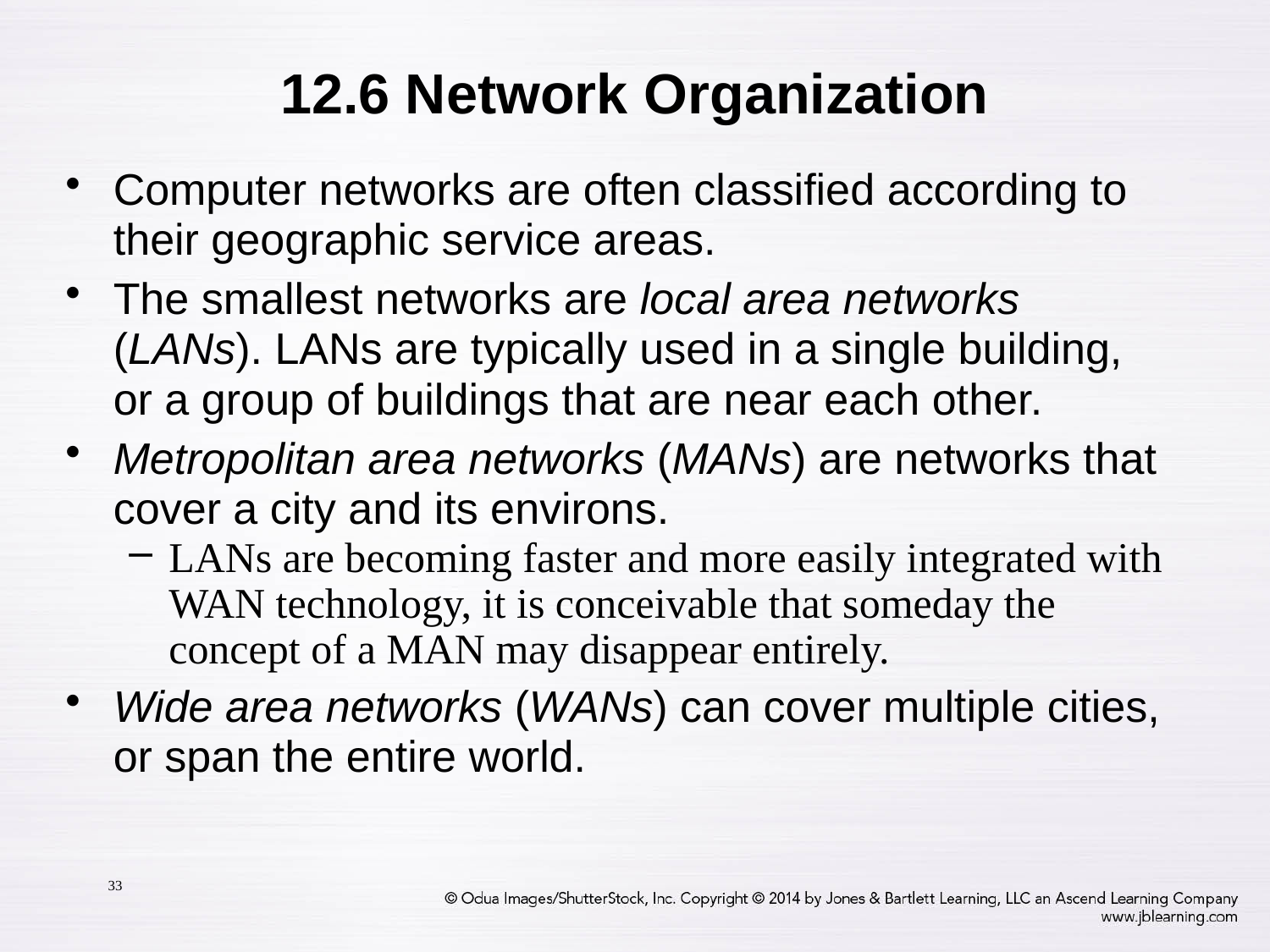

# 12.6 Network Organization
Computer networks are often classified according to their geographic service areas.
The smallest networks are local area networks (LANs). LANs are typically used in a single building, or a group of buildings that are near each other.
Metropolitan area networks (MANs) are networks that cover a city and its environs.
LANs are becoming faster and more easily integrated with WAN technology, it is conceivable that someday the concept of a MAN may disappear entirely.
Wide area networks (WANs) can cover multiple cities, or span the entire world.
33